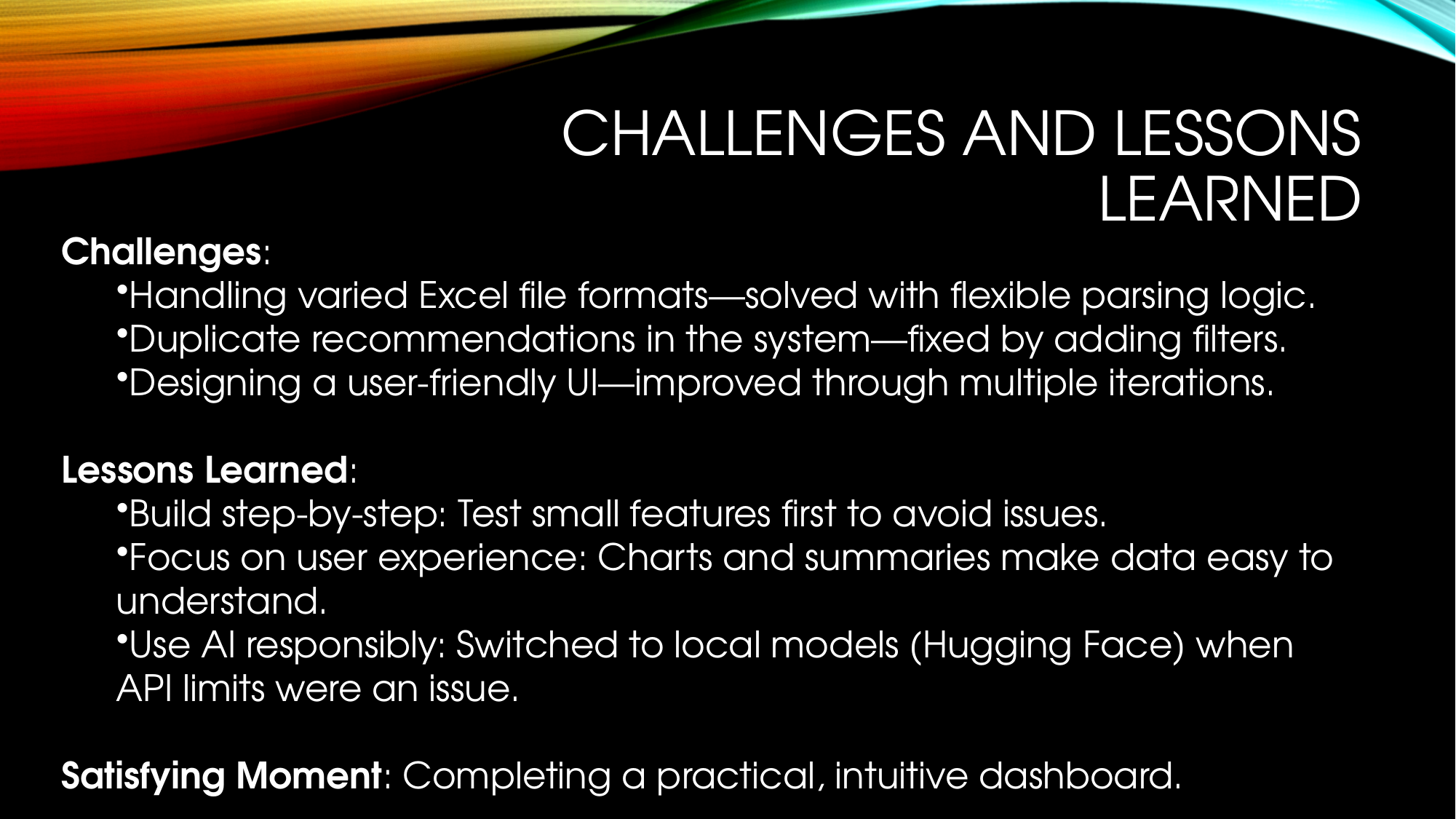

# Challenges and Lessons Learned
Challenges:
Handling varied Excel file formats—solved with flexible parsing logic.
Duplicate recommendations in the system—fixed by adding filters.
Designing a user-friendly UI—improved through multiple iterations.

Lessons Learned:
Build step-by-step: Test small features first to avoid issues.
Focus on user experience: Charts and summaries make data easy to understand.
Use AI responsibly: Switched to local models (Hugging Face) when API limits were an issue.

Satisfying Moment: Completing a practical, intuitive dashboard.